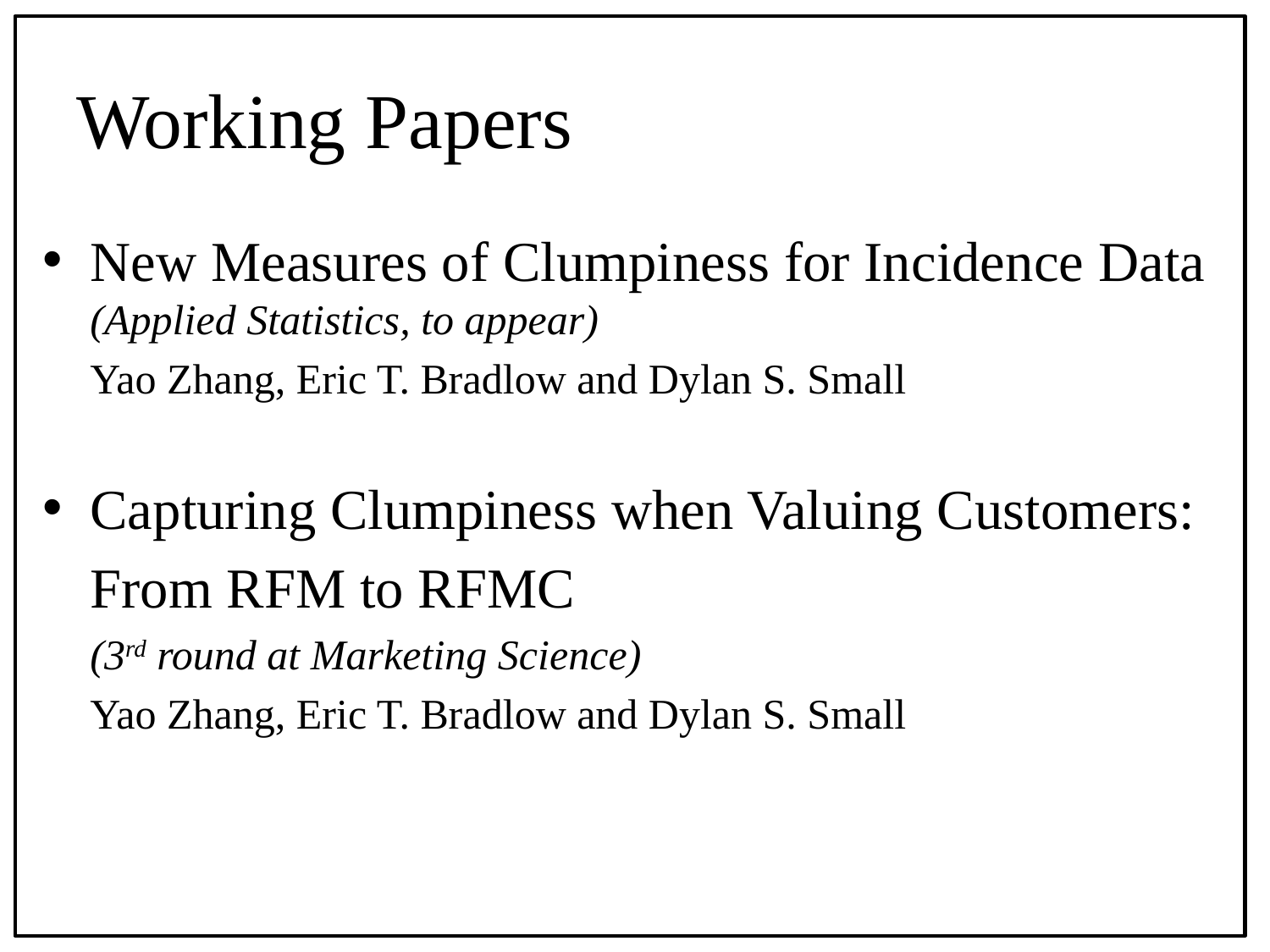

# Working Papers
New Measures of Clumpiness for Incidence Data (Applied Statistics, to appear)
	Yao Zhang, Eric T. Bradlow and Dylan S. Small

Capturing Clumpiness when Valuing Customers:
	From RFM to RFMC
	(3rd round at Marketing Science)
	Yao Zhang, Eric T. Bradlow and Dylan S. Small